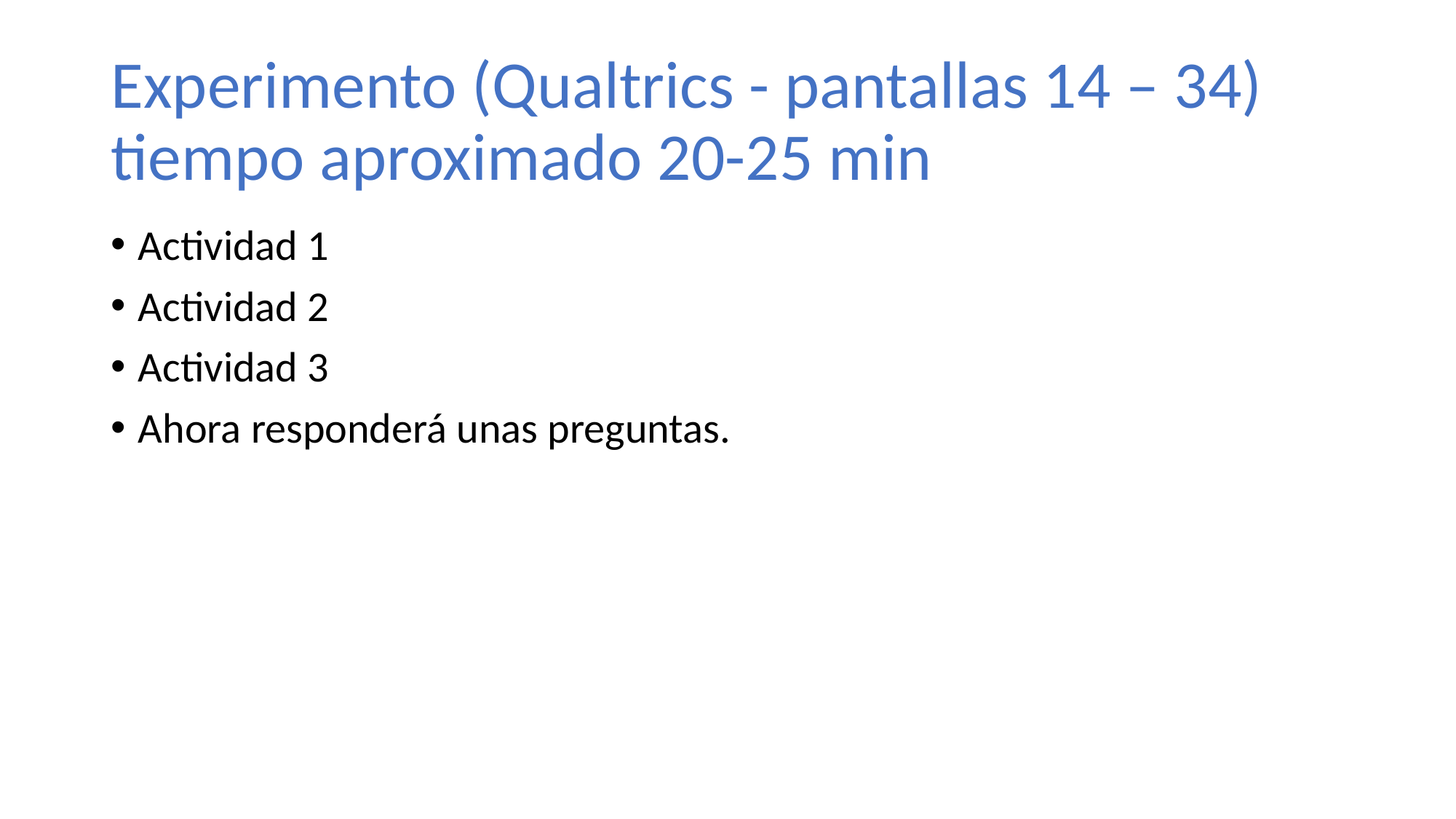

# Experimento (Qualtrics - pantallas 14 – 34) tiempo aproximado 20-25 min
Actividad 1
Actividad 2
Actividad 3
Ahora responderá unas preguntas.